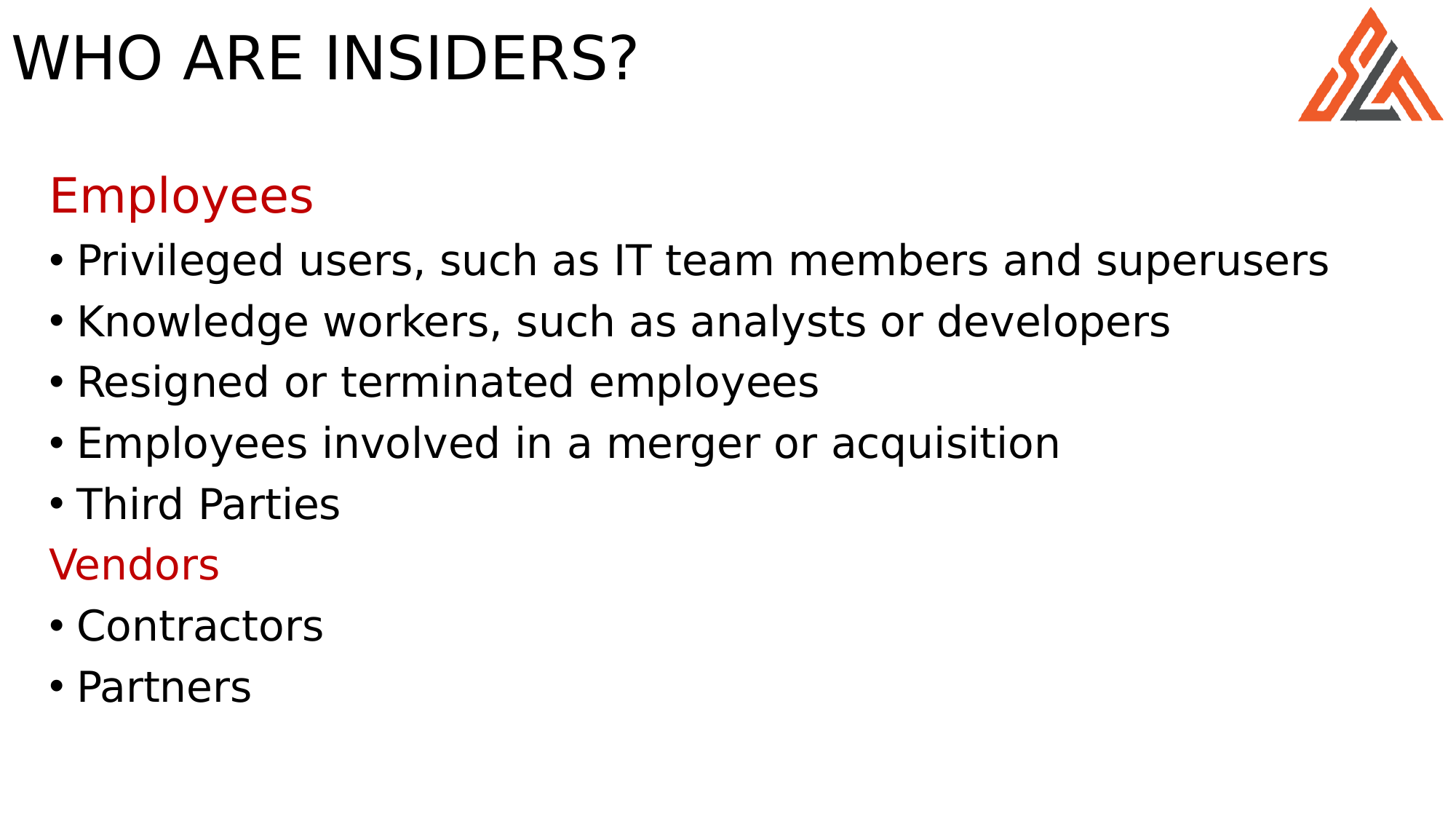

# WHO ARE INSIDERS?

Employees
Privileged users, such as IT team members and superusers
Knowledge workers, such as analysts or developers
Resigned or terminated employees
Employees involved in a merger or acquisition
Third Parties
Vendors
Contractors
Partners